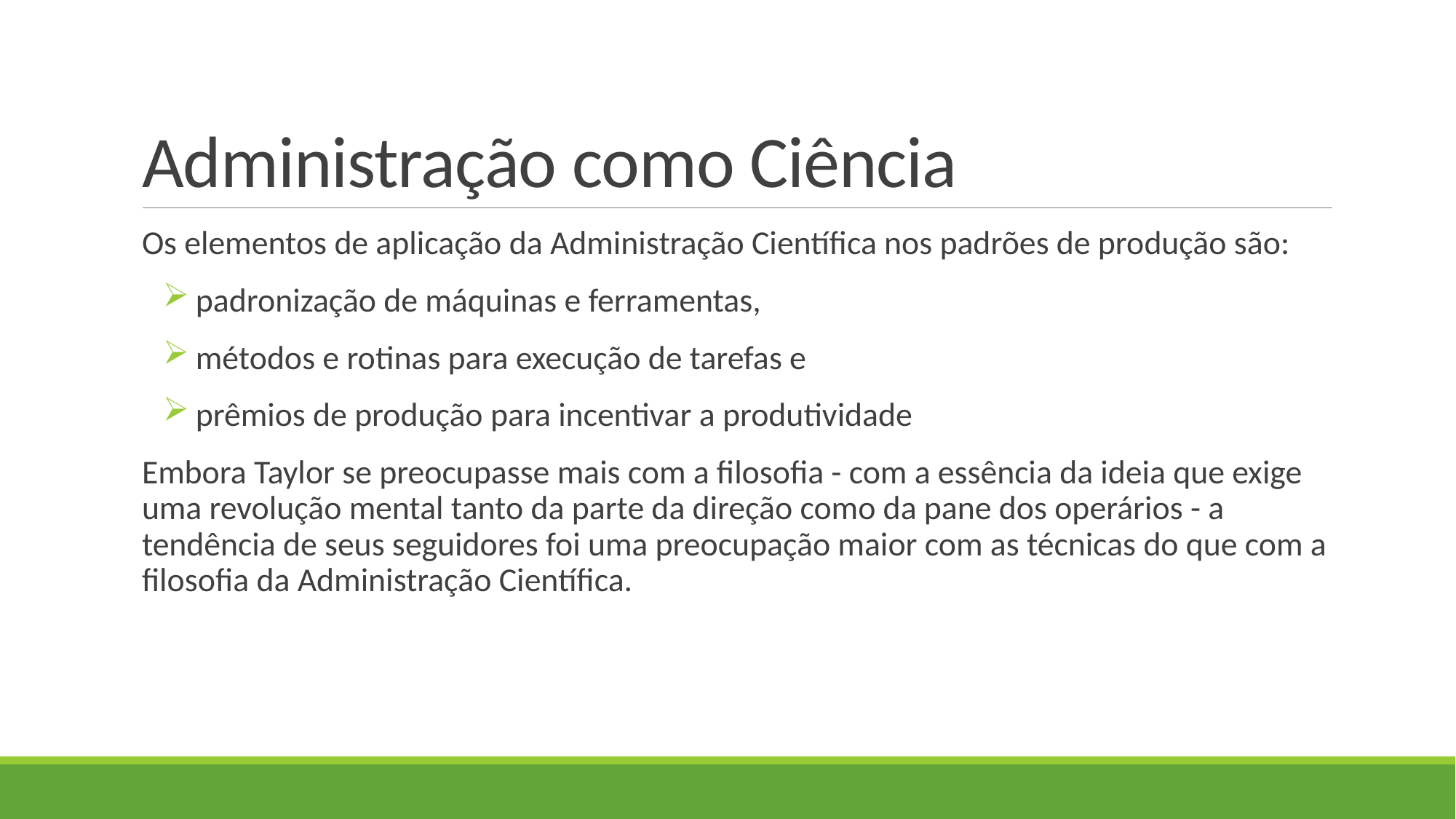

# Administração como Ciência
Os elementos de aplicação da Administração Científica nos padrões de produção são:
padronização de máquinas e ferramentas,
métodos e rotinas para execução de tarefas e
prêmios de produção para incentivar a produtividade
Embora Taylor se preocupasse mais com a filosofia - com a essência da ideia que exige uma revolução mental tanto da parte da direção como da pane dos operários - a tendência de seus seguidores foi uma preocupação maior com as técnicas do que com a filosofia da Administração Científica.